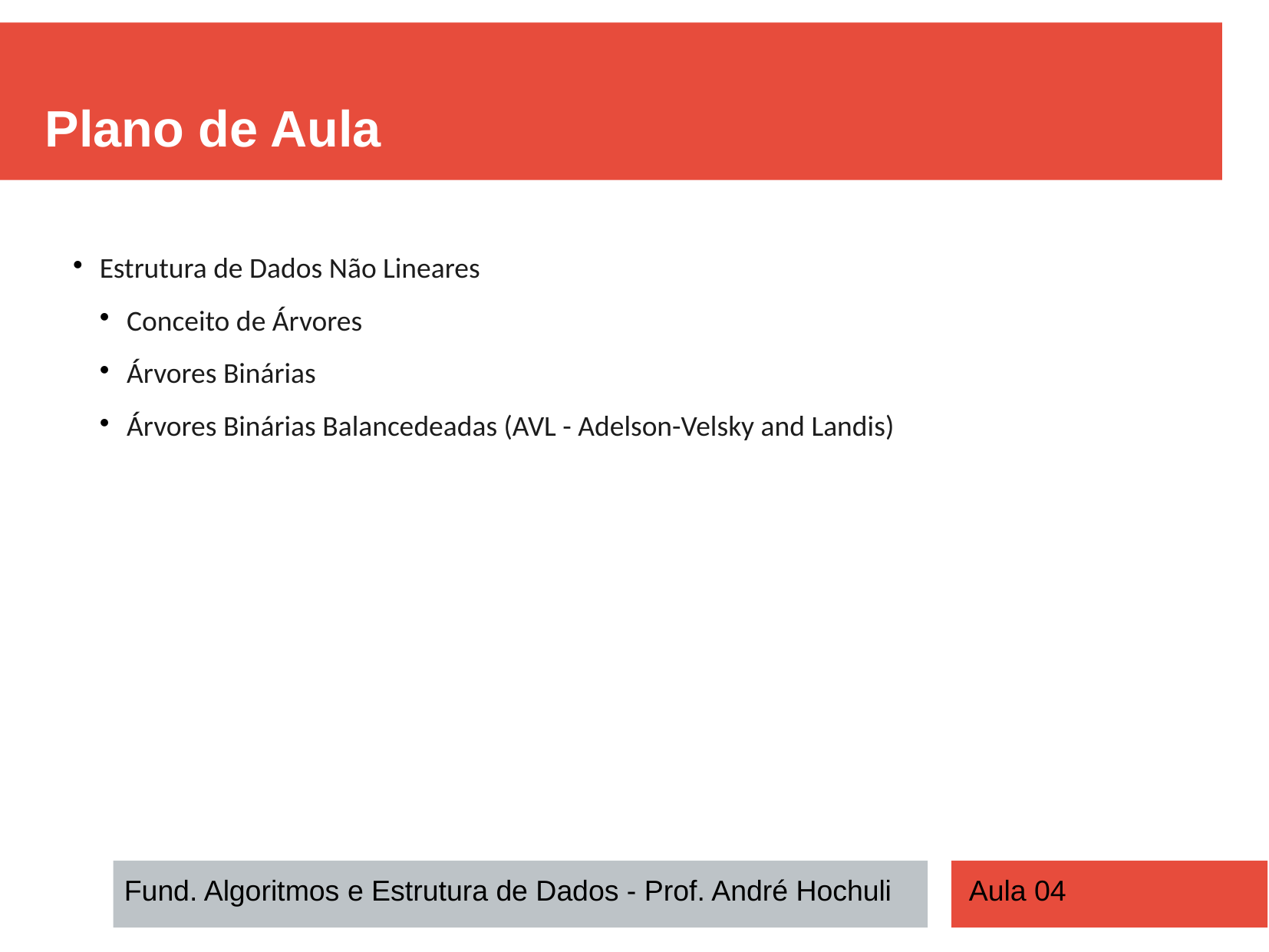

Plano de Aula
Estrutura de Dados Não Lineares
Conceito de Árvores
Árvores Binárias
Árvores Binárias Balancedeadas (AVL - Adelson-Velsky and Landis)

Fund. Algoritmos e Estrutura de Dados - Prof. André Hochuli
Aula 04